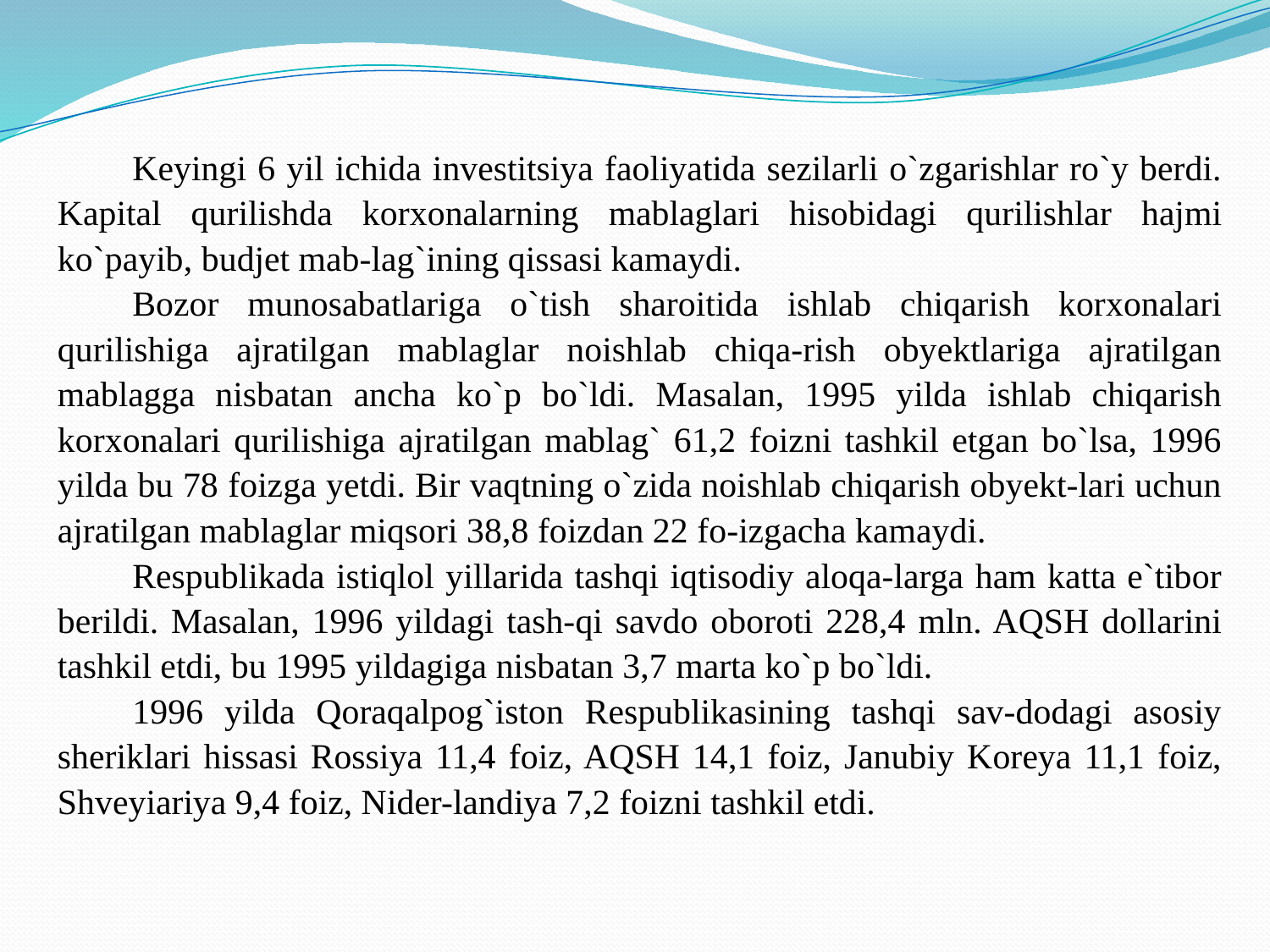

Keyingi 6 yil ichida investitsiya faoliyatida sezilarli o`zgarishlar ro`y berdi. Kapital qurilishda korxonalarning mablaglari hisobidagi qurilishlar hajmi ko`payib, budjet mab-lag`ining qissasi kamaydi.
		Bozor munosabatlariga o`tish sharoitida ishlab chiqarish korxonalari qurilishiga ajratilgan mablaglar noishlab chiqa-rish obyektlariga ajratilgan mablagga nisbatan ancha ko`p bo`ldi. Masalan, 1995 yilda ishlab chiqarish korxonalari qurilishiga ajratilgan mablag` 61,2 foizni tashkil etgan bo`lsa, 1996 yilda bu 78 foizga yetdi. Bir vaqtning o`zida noishlab chiqarish obyekt-lari uchun ajratilgan mablaglar miqsori 38,8 foizdan 22 fo-izgacha kamaydi.
		Respublikada istiqlol yillarida tashqi iqtisodiy aloqa-larga ham katta e`tibor berildi. Masalan, 1996 yildagi tash-qi savdo oboroti 228,4 mln. AQSH dollarini tashkil etdi, bu 1995 yildagiga nisbatan 3,7 marta ko`p bo`ldi.
		1996 yilda Qoraqalpog`iston Respublikasining tashqi sav-dodagi asosiy sheriklari hissasi Rossiya 11,4 foiz, AQSH 14,1 foiz, Janubiy Koreya 11,1 foiz, Shveyiariya 9,4 foiz, Nider-landiya 7,2 foizni tashkil etdi.